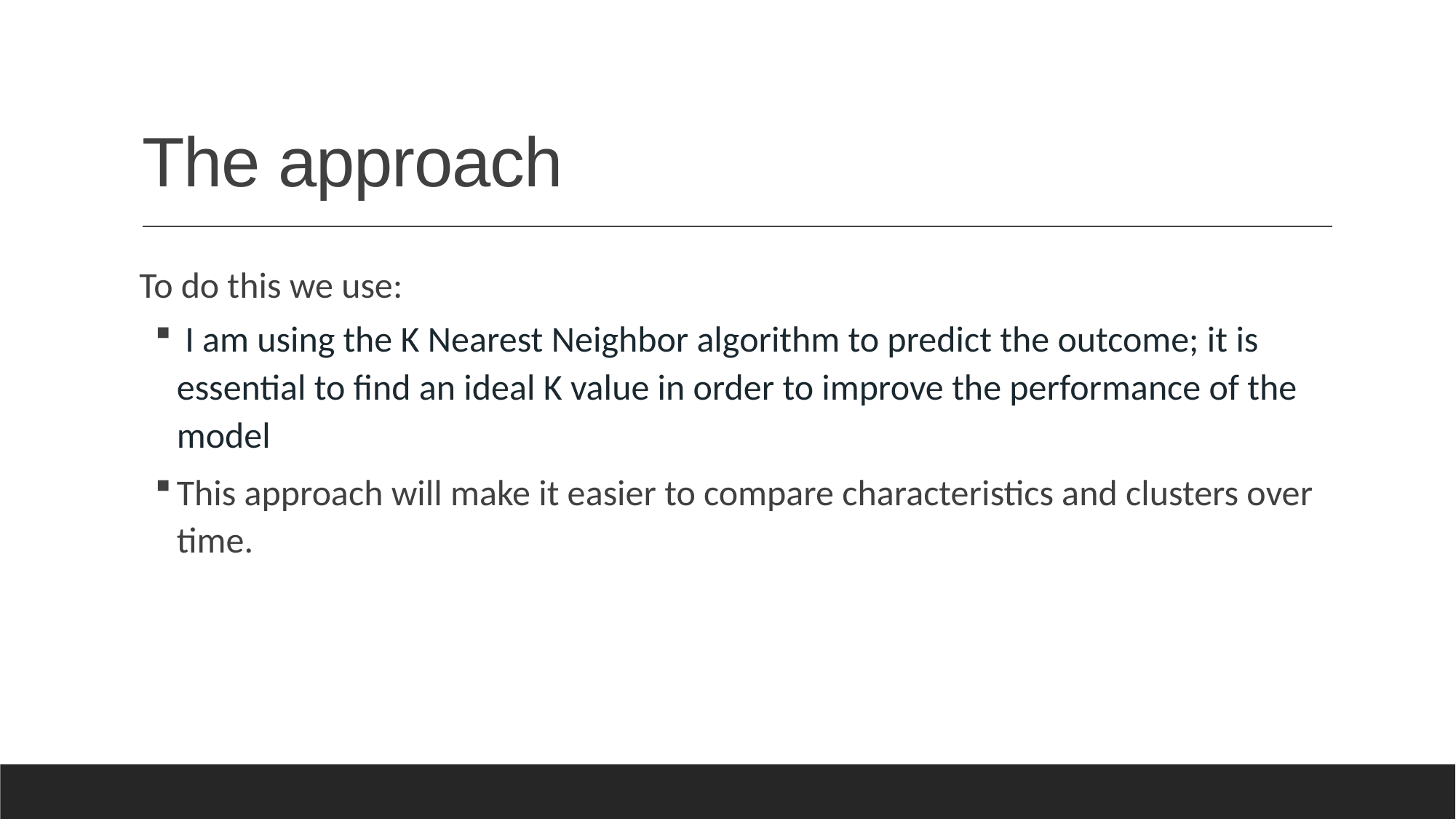

# The approach
 To do this we use:
 I am using the K Nearest Neighbor algorithm to predict the outcome; it is essential to find an ideal K value in order to improve the performance of the model
This approach will make it easier to compare characteristics and clusters over time.